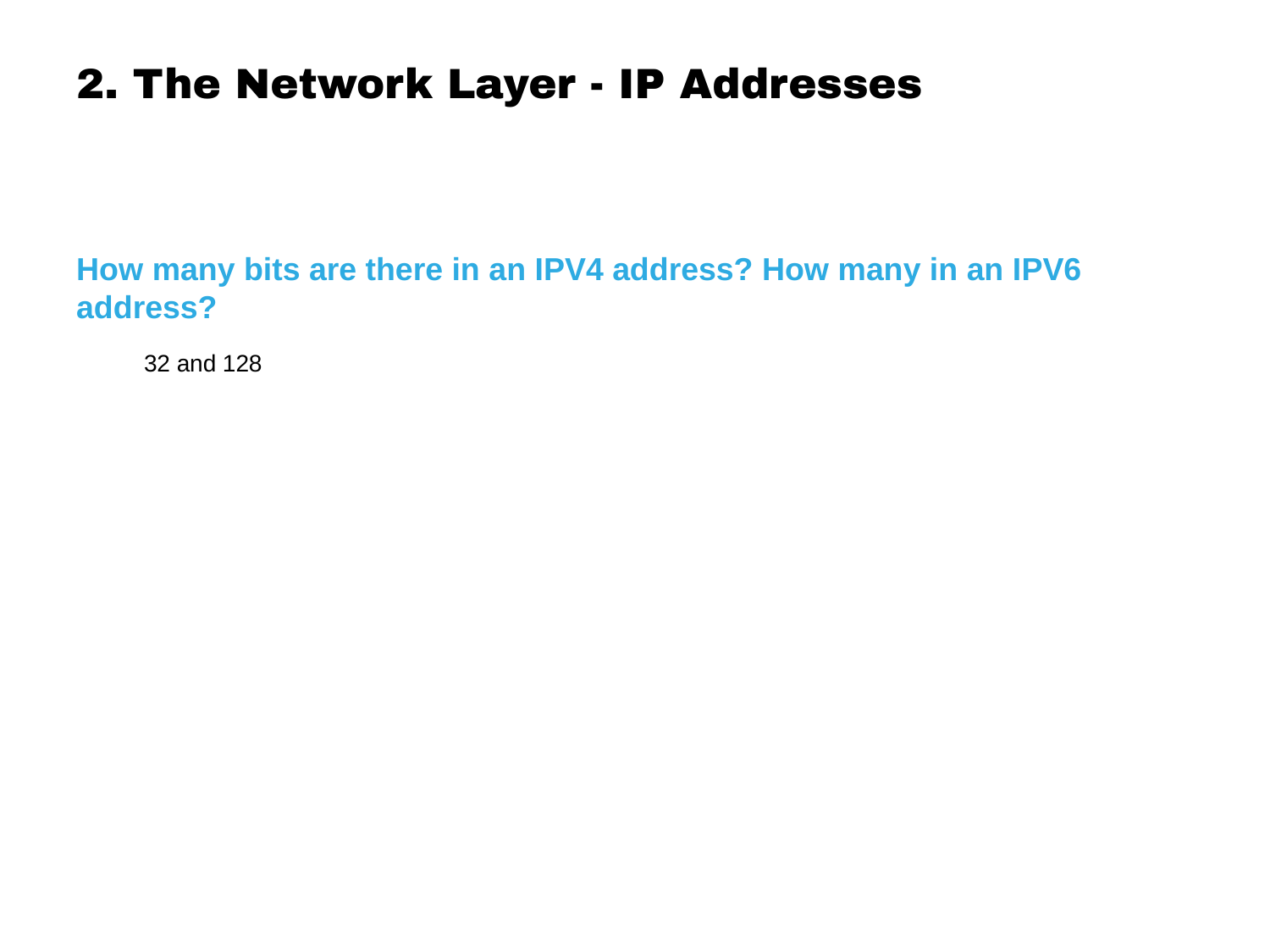

# 2. The Network Layer - IP Addresses
How many bits are there in an IPV4 address? How many in an IPV6 address?
32 and 128